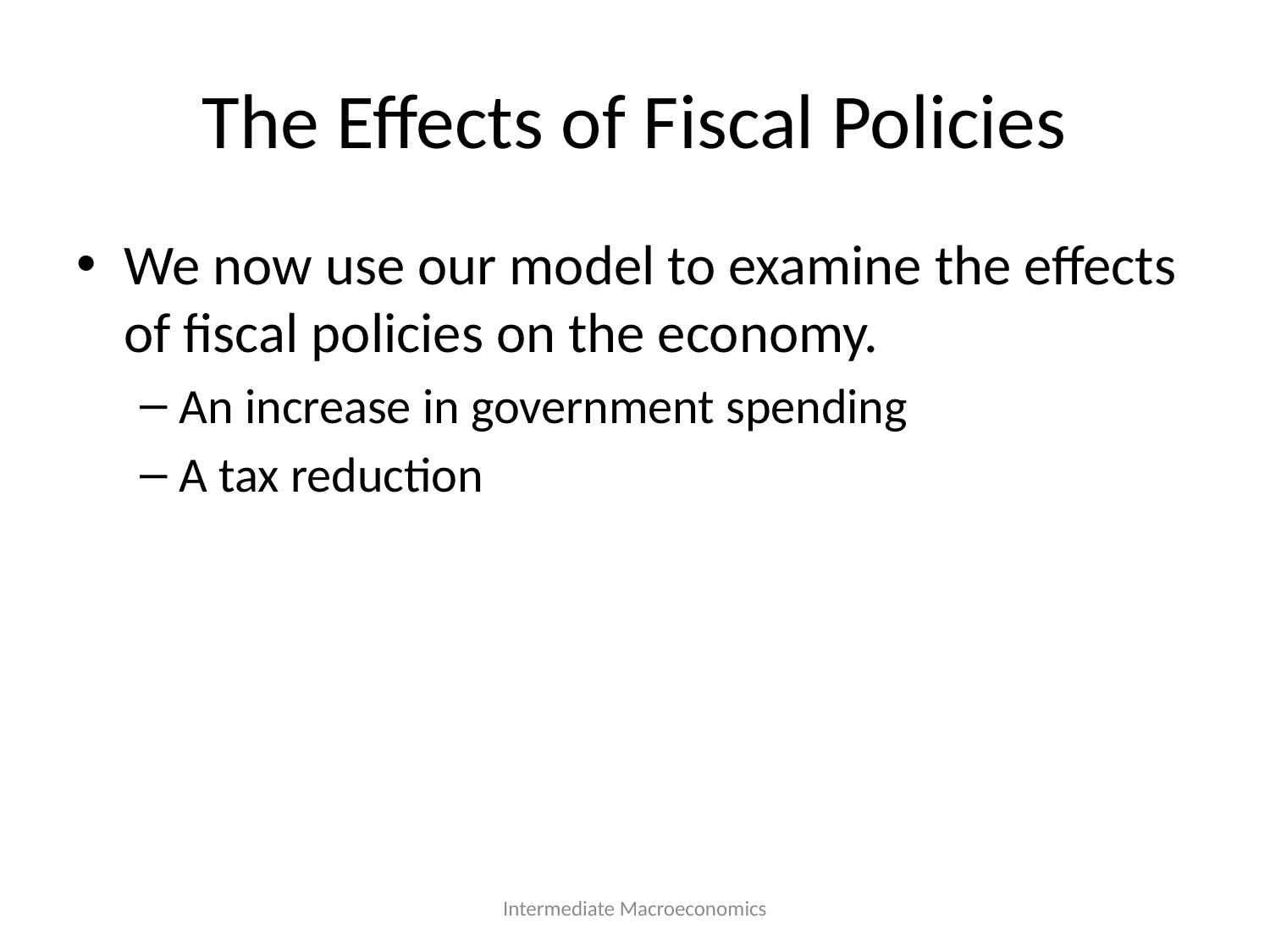

# The Effects of Fiscal Policies
We now use our model to examine the effects of fiscal policies on the economy.
An increase in government spending
A tax reduction
Intermediate Macroeconomics